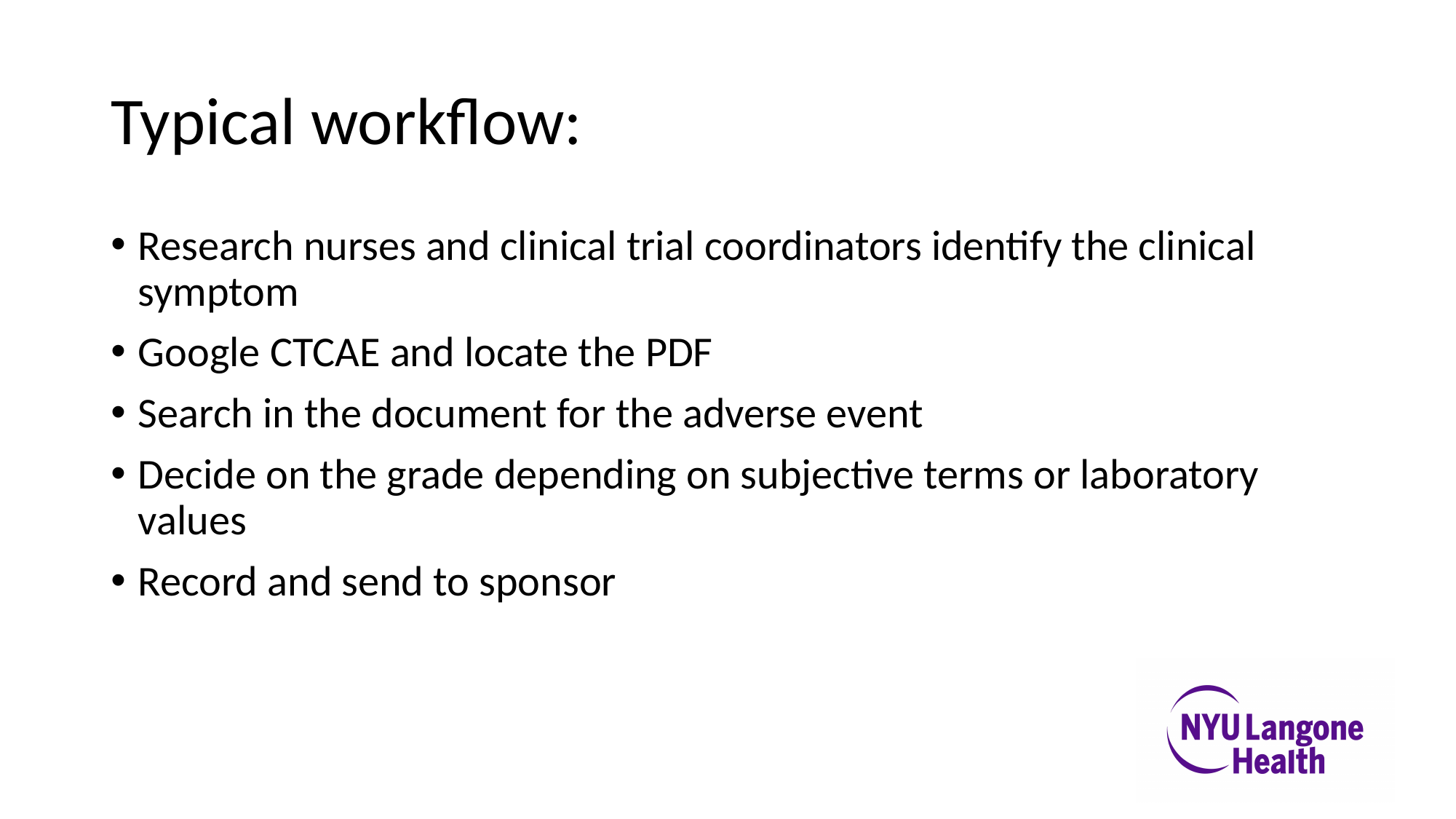

# Typical workflow:
Research nurses and clinical trial coordinators identify the clinical symptom
Google CTCAE and locate the PDF
Search in the document for the adverse event
Decide on the grade depending on subjective terms or laboratory values
Record and send to sponsor